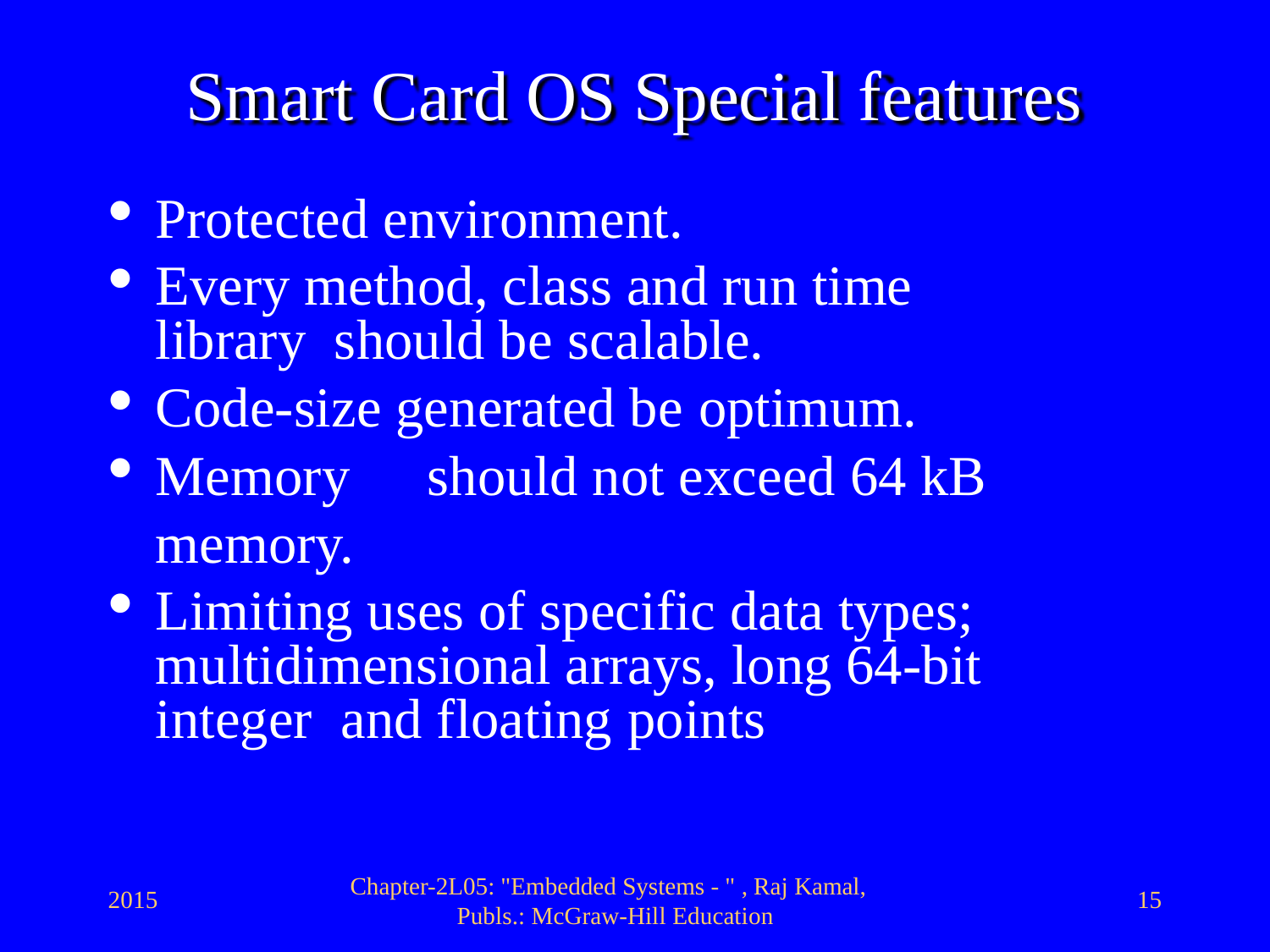

# Smart Card OS Special features
Protected environment.
Every method, class and run time library  should be scalable.
Code-size generated be optimum.
Memory	should not exceed 64 kB memory.
Limiting uses of specific data types;  multidimensional arrays, long 64-bit integer  and floating points
Chapter-2L05: "Embedded Systems - " , Raj Kamal,  Publs.: McGraw-Hill Education
2015
15